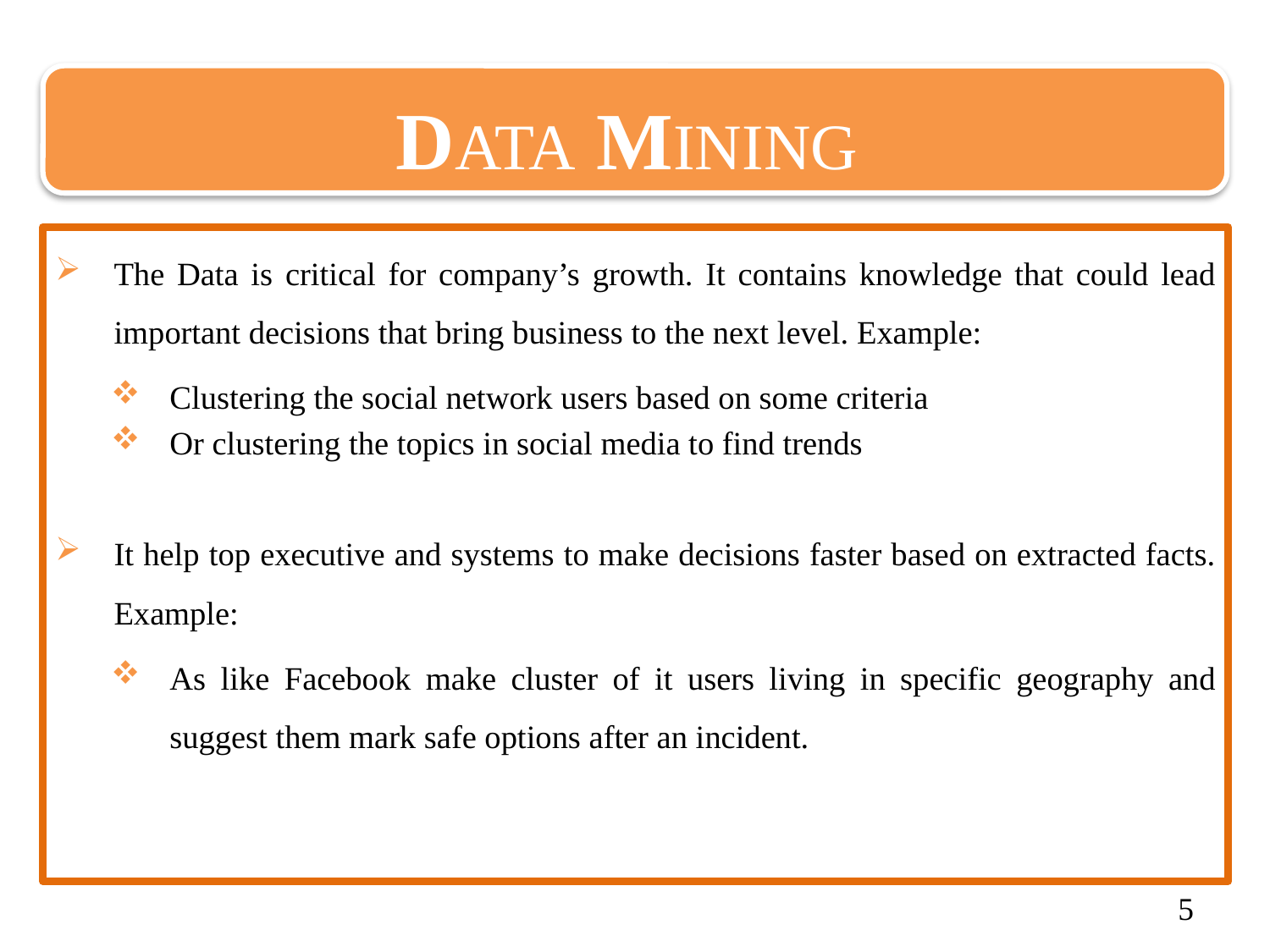

DATA MINING
The Data is critical for company’s growth. It contains knowledge that could lead important decisions that bring business to the next level. Example:
Clustering the social network users based on some criteria
Or clustering the topics in social media to find trends

It help top executive and systems to make decisions faster based on extracted facts. Example:
As like Facebook make cluster of it users living in specific geography and suggest them mark safe options after an incident.

5